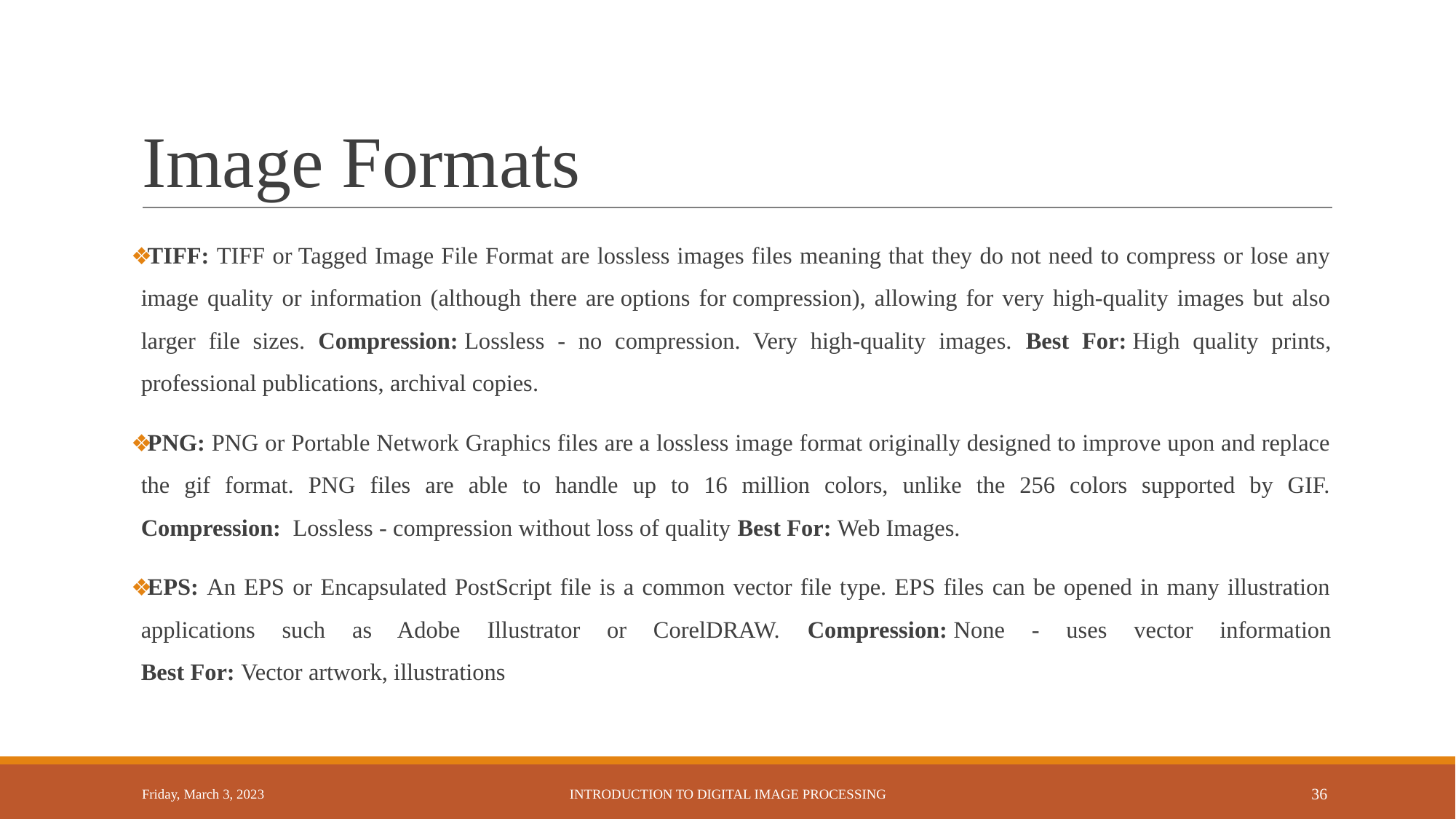

# Image Formats
TIFF: TIFF or Tagged Image File Format are lossless images files meaning that they do not need to compress or lose any image quality or information (although there are options for compression), allowing for very high-quality images but also larger file sizes. Compression: Lossless - no compression. Very high-quality images. Best For: High quality prints, professional publications, archival copies.
PNG: PNG or Portable Network Graphics files are a lossless image format originally designed to improve upon and replace the gif format. PNG files are able to handle up to 16 million colors, unlike the 256 colors supported by GIF. Compression:  Lossless - compression without loss of quality Best For: Web Images.
EPS: An EPS or Encapsulated PostScript file is a common vector file type. EPS files can be opened in many illustration applications such as Adobe Illustrator or CorelDRAW. Compression: None - uses vector information
Best For: Vector artwork, illustrations
Friday, March 3, 2023
INTRODUCTION TO DIGITAL IMAGE PROCESSING
36